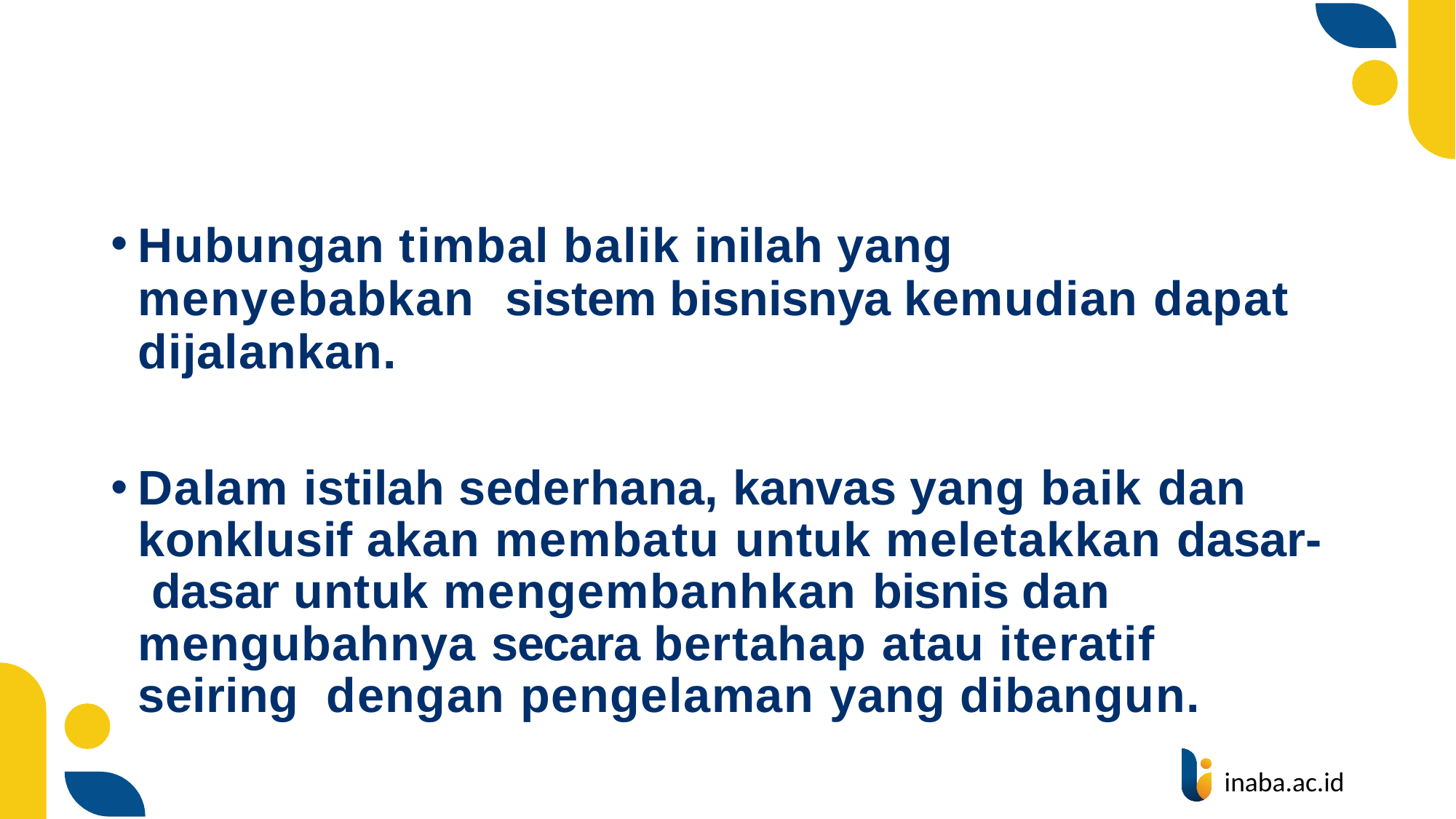

Hubungan timbal balik inilah yang menyebabkan  sistem bisnisnya kemudian dapat dijalankan.

Dalam istilah sederhana, kanvas yang baik dan  konklusif akan membatu untuk meletakkan dasar-  dasar untuk mengembanhkan bisnis dan  mengubahnya secara bertahap atau iteratif seiring  dengan pengelaman yang dibangun.